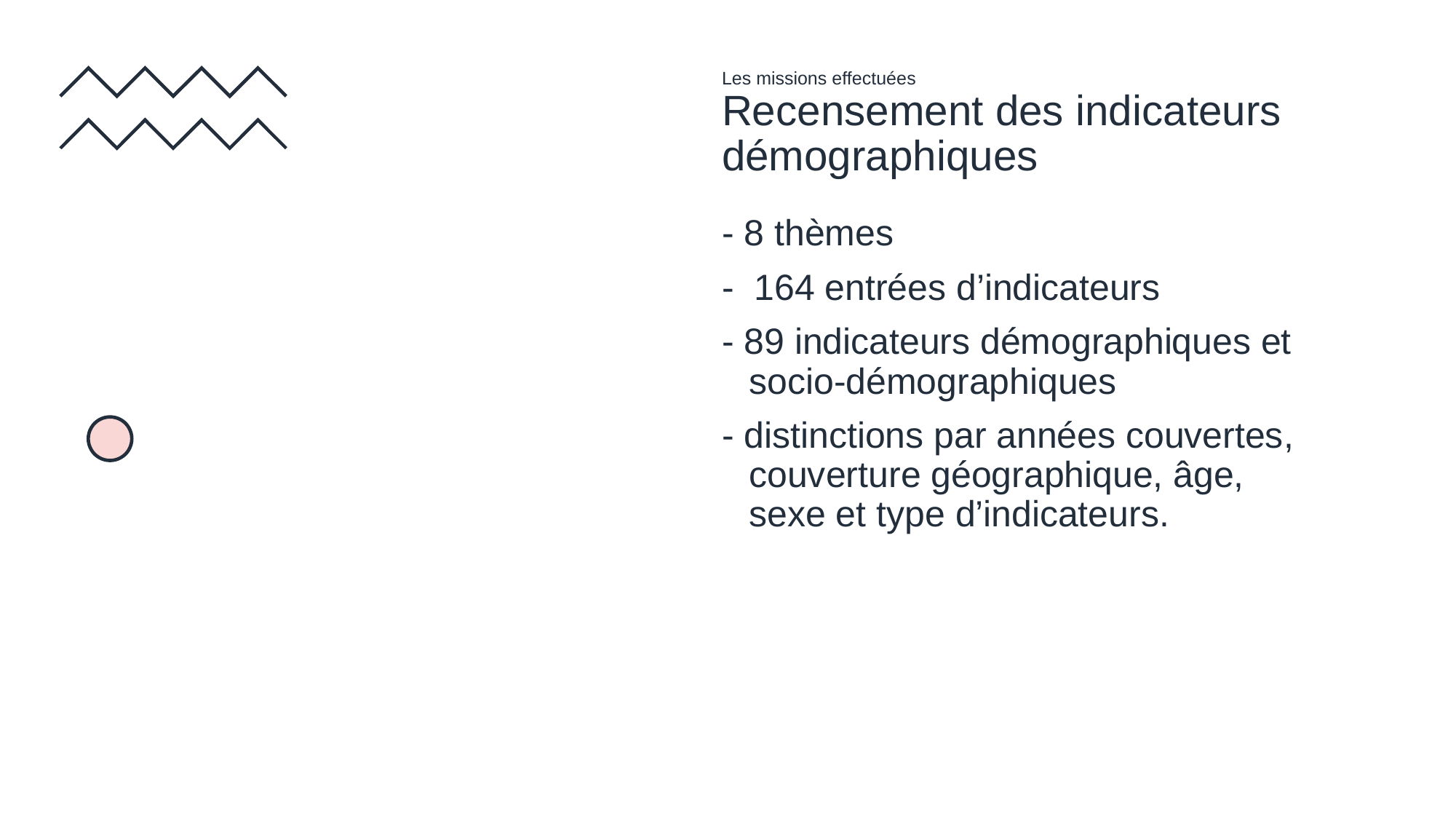

# Les missions effectuées Recensement des indicateurs démographiques

- 8 thèmes
-  164 entrées d’indicateurs
- 89 indicateurs démographiques et socio-démographiques
- distinctions par années couvertes, couverture géographique, âge, sexe et type d’indicateurs.